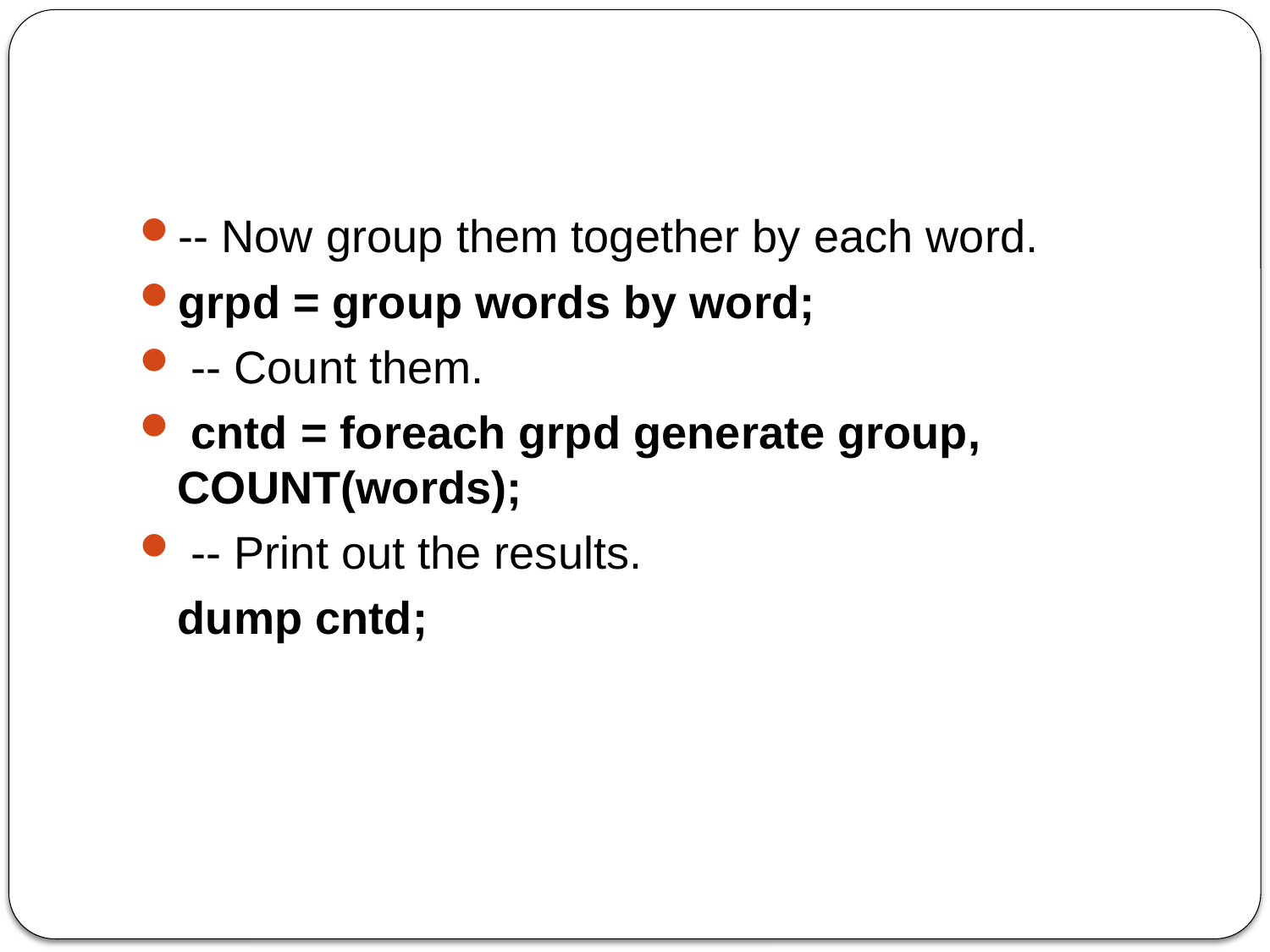

#
-- Now group them together by each word.
grpd = group words by word;
 -- Count them.
 cntd = foreach grpd generate group, COUNT(words);
 -- Print out the results.
	dump cntd;